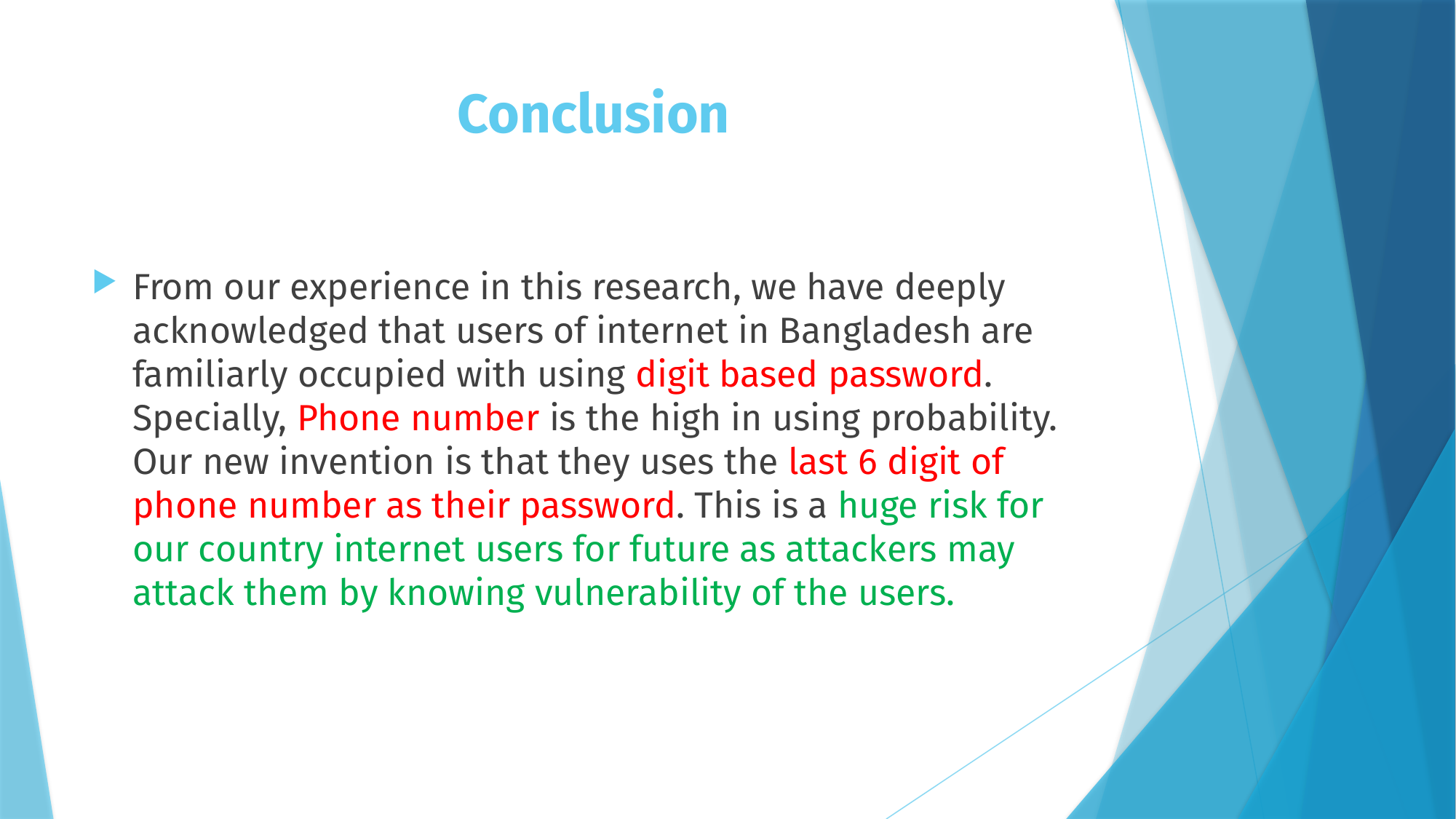

# Conclusion
From our experience in this research, we have deeply acknowledged that users of internet in Bangladesh are familiarly occupied with using digit based password. Specially, Phone number is the high in using probability. Our new invention is that they uses the last 6 digit of phone number as their password. This is a huge risk for our country internet users for future as attackers may attack them by knowing vulnerability of the users.